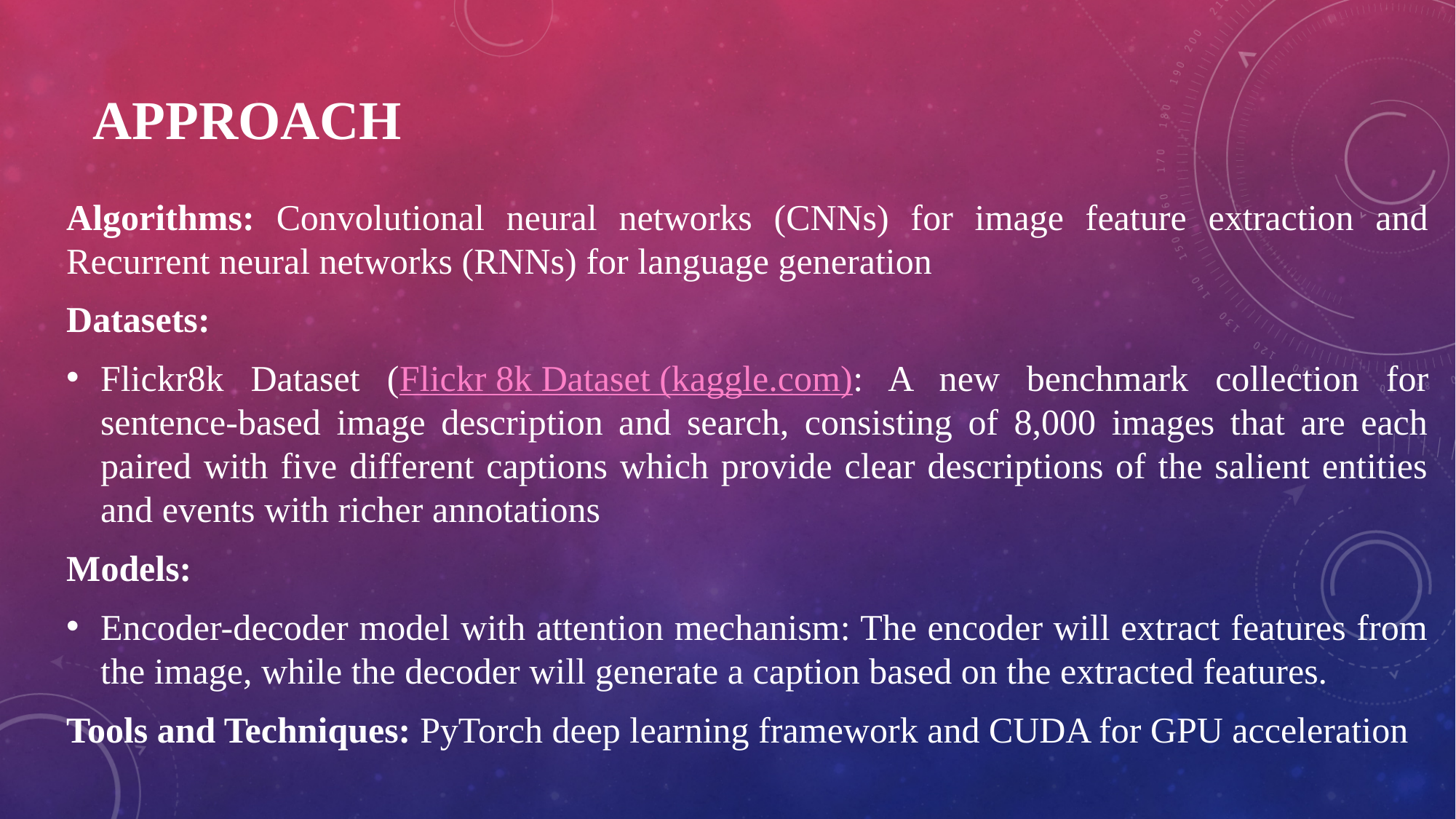

# Approach
Algorithms: Convolutional neural networks (CNNs) for image feature extraction and Recurrent neural networks (RNNs) for language generation
Datasets:
Flickr8k Dataset (Flickr 8k Dataset (kaggle.com): A new benchmark collection for sentence-based image description and search, consisting of 8,000 images that are each paired with five different captions which provide clear descriptions of the salient entities and events with richer annotations
Models:
Encoder-decoder model with attention mechanism: The encoder will extract features from the image, while the decoder will generate a caption based on the extracted features.
Tools and Techniques: PyTorch deep learning framework and CUDA for GPU acceleration